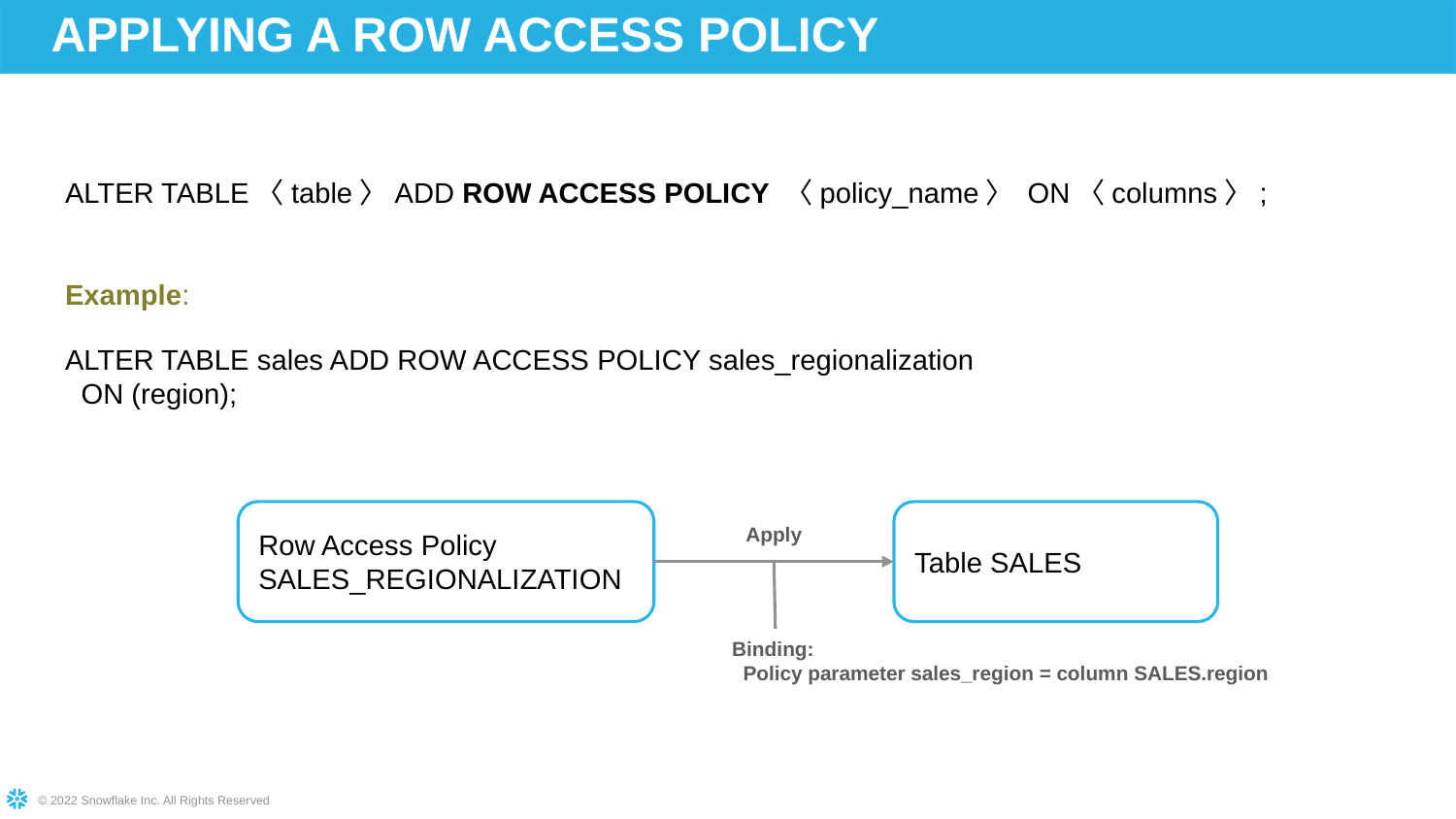

# APPLYING A ROW ACCESS POLICY
ALTER TABLE〈table〉ADD ROW ACCESS POLICY 〈policy_name〉 ON〈columns〉;

Example:

ALTER TABLE sales ADD ROW ACCESS POLICY sales_regionalization
  ON (region);

Row Access Policy SALES_REGIONALIZATION
Table SALES
Apply
Binding:
  Policy parameter sales_region = column SALES.region